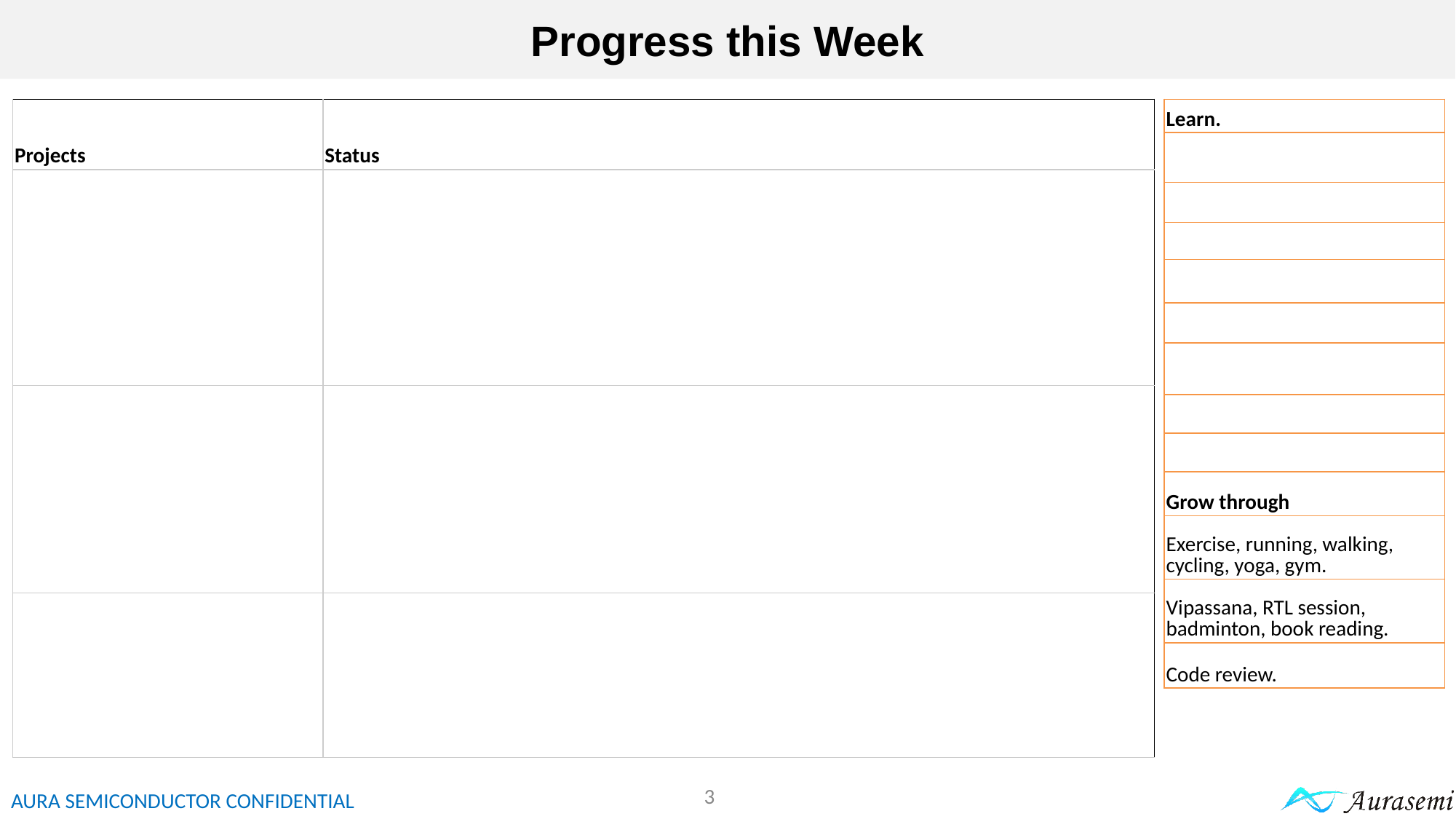

# Progress this Week
| Projects | Status |
| --- | --- |
|  |  |
|  |  |
|  |  |
| Learn. |
| --- |
|  |
|  |
|  |
|  |
|  |
|  |
|  |
|  |
| Grow through |
| Exercise, running, walking, cycling, yoga, gym. |
| Vipassana, RTL session, badminton, book reading. |
| Code review. |
3
AURA SEMICONDUCTOR CONFIDENTIAL